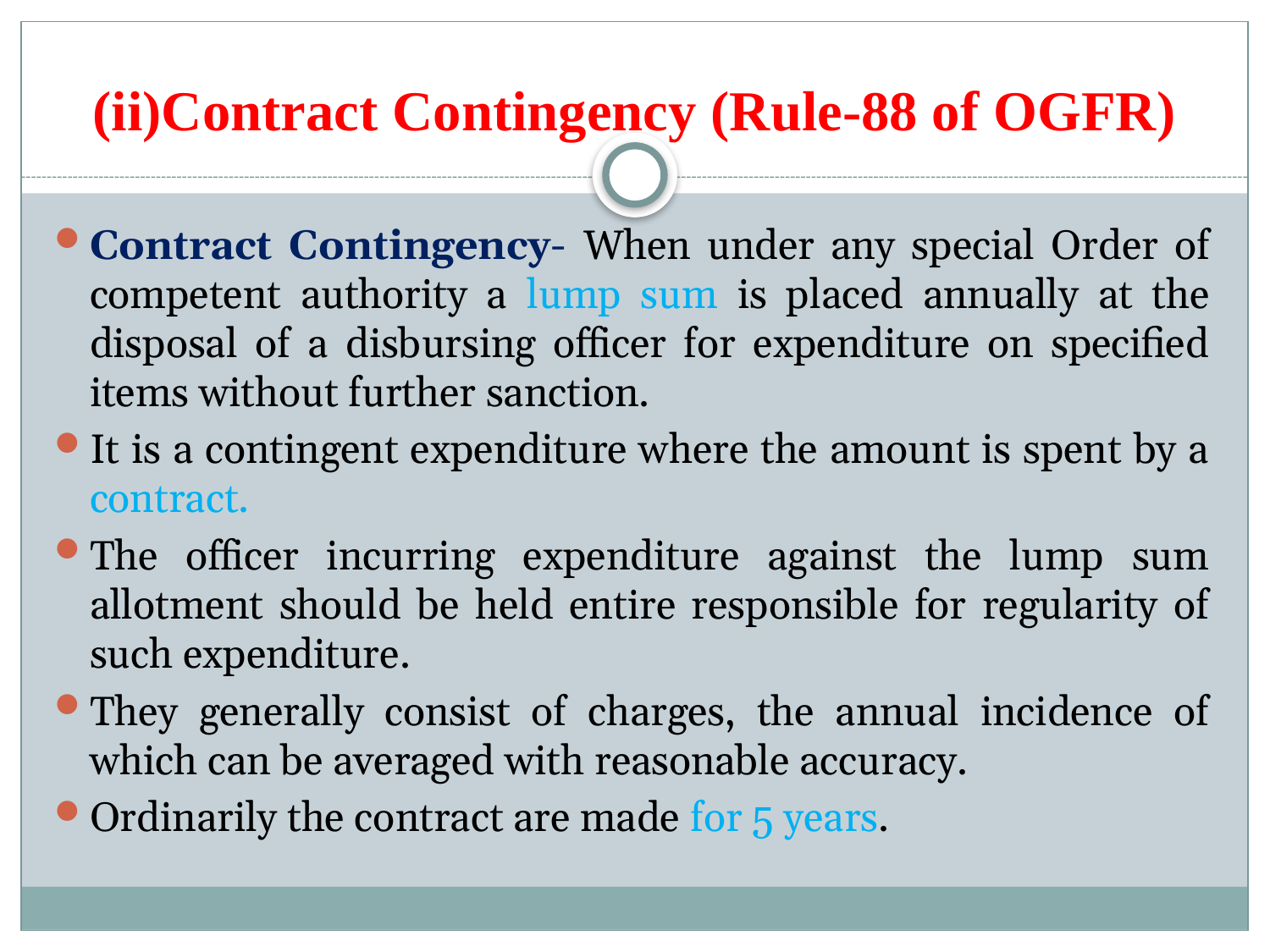

# (ii)Contract Contingency (Rule-88 of OGFR)
Contract Contingency- When under any special Order of competent authority a lump sum is placed annually at the disposal of a disbursing officer for expenditure on specified items without further sanction.
It is a contingent expenditure where the amount is spent by a contract.
The officer incurring expenditure against the lump sum allotment should be held entire responsible for regularity of such expenditure.
They generally consist of charges, the annual incidence of which can be averaged with reasonable accuracy.
Ordinarily the contract are made for 5 years.